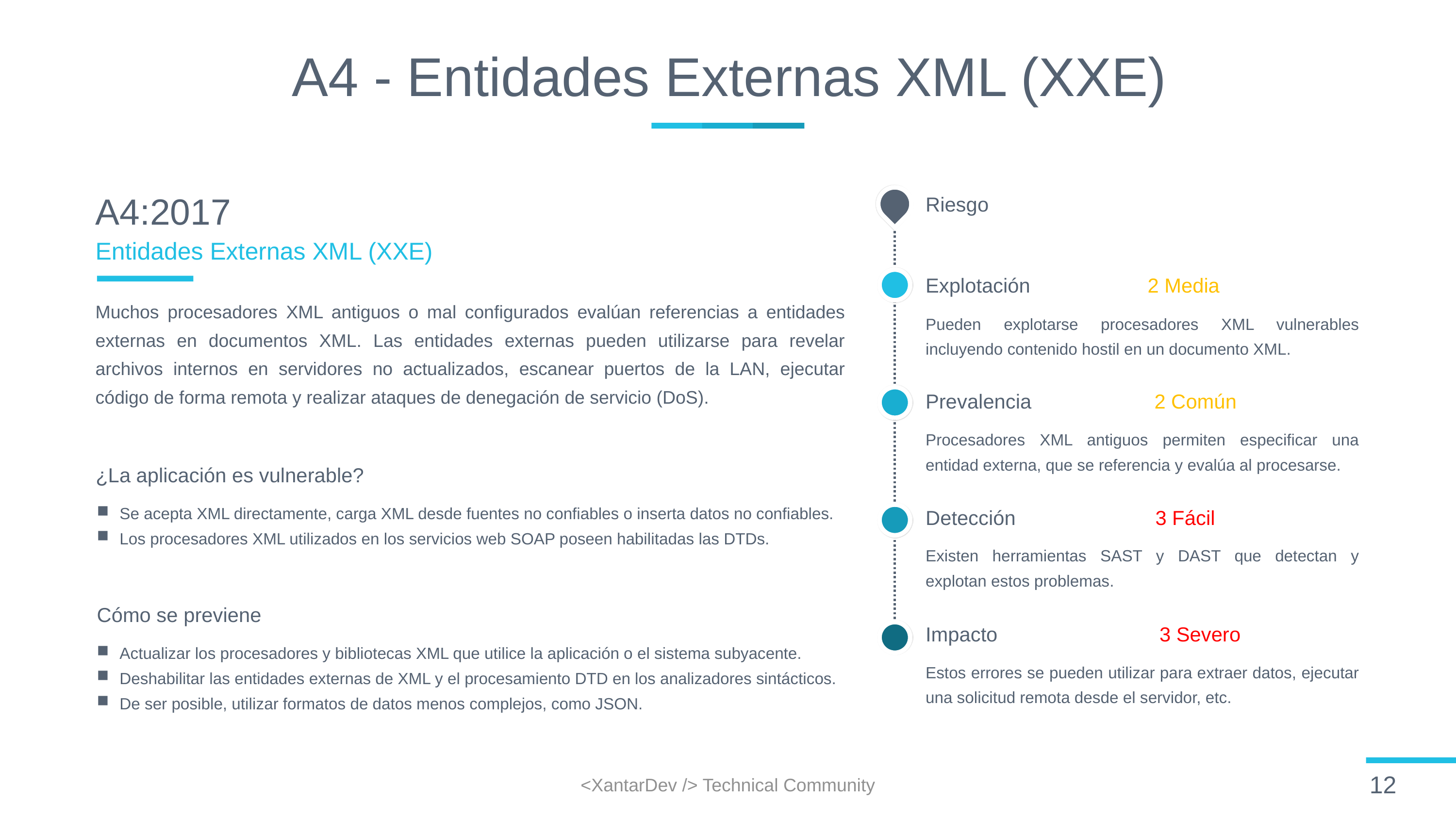

# A4 - Entidades Externas XML (XXE)
A4:2017
Riesgo
Entidades Externas XML (XXE)
Explotación                     2 Media
Muchos procesadores XML antiguos o mal configurados evalúan referencias a entidades externas en documentos XML. Las entidades externas pueden utilizarse para revelar archivos internos en servidores no actualizados, escanear puertos de la LAN, ejecutar código de forma remota y realizar ataques de denegación de servicio (DoS).
Pueden explotarse procesadores XML vulnerables incluyendo contenido hostil en un documento XML.
Prevalencia                      2 Común
Procesadores XML antiguos permiten especificar una entidad externa, que se referencia y evalúa al procesarse.
¿La aplicación es vulnerable?
Se acepta XML directamente, carga XML desde fuentes no confiables o inserta datos no confiables.
Los procesadores XML utilizados en los servicios web SOAP poseen habilitadas las DTDs.
Detección                         3 Fácil
Existen herramientas SAST y DAST que detectan y explotan estos problemas.
Cómo se previene
Impacto                             3 Severo
Actualizar los procesadores y bibliotecas XML que utilice la aplicación o el sistema subyacente.
Deshabilitar las entidades externas de XML y el procesamiento DTD en los analizadores sintácticos.
De ser posible, utilizar formatos de datos menos complejos, como JSON.
Estos errores se pueden utilizar para extraer datos, ejecutar una solicitud remota desde el servidor, etc.
<XantarDev /> Technical Community
12